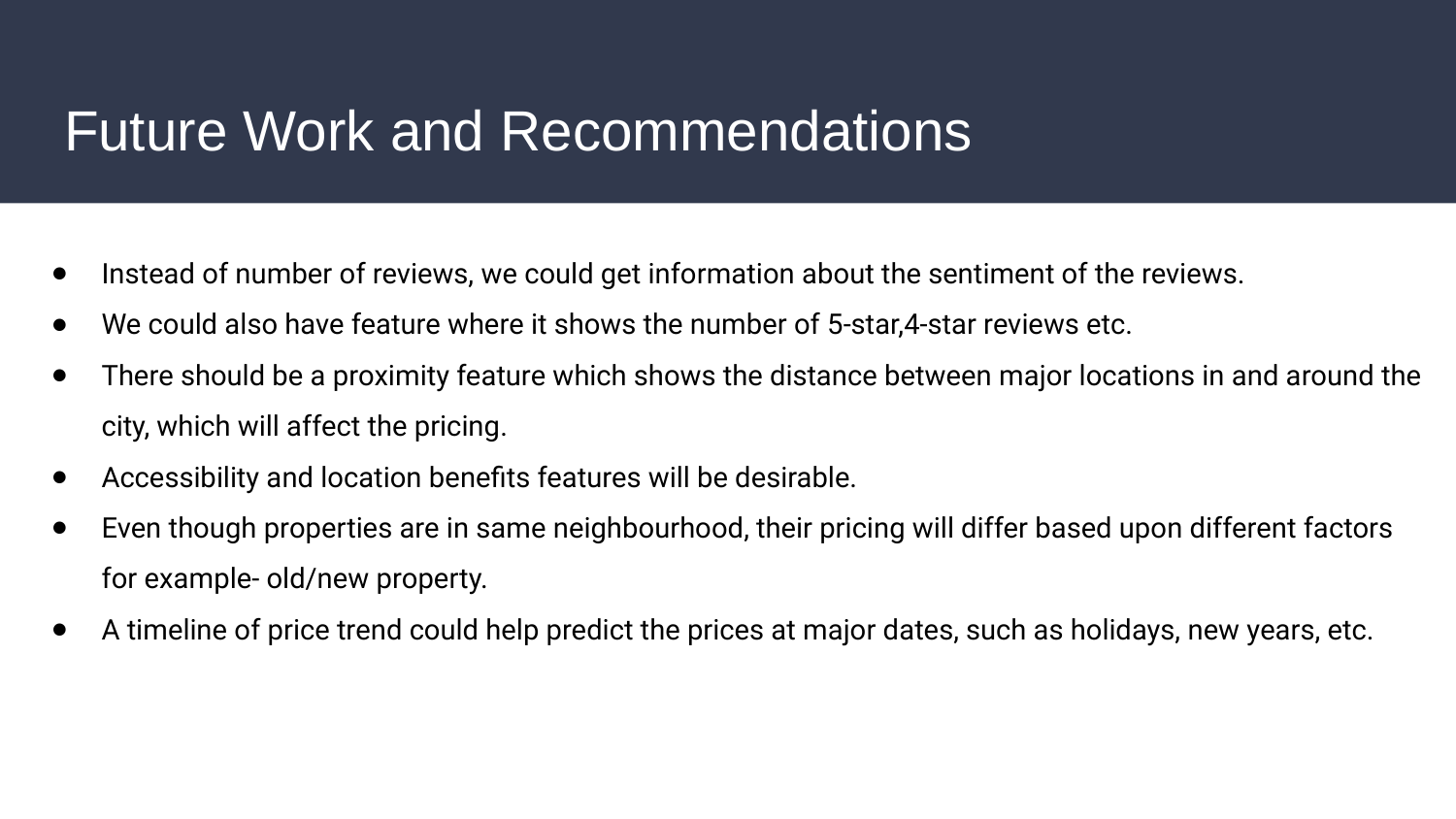

# Future Work and Recommendations
Instead of number of reviews, we could get information about the sentiment of the reviews.
We could also have feature where it shows the number of 5-star,4-star reviews etc.
There should be a proximity feature which shows the distance between major locations in and around the city, which will affect the pricing.
Accessibility and location benefits features will be desirable.
Even though properties are in same neighbourhood, their pricing will differ based upon different factors for example- old/new property.
A timeline of price trend could help predict the prices at major dates, such as holidays, new years, etc.